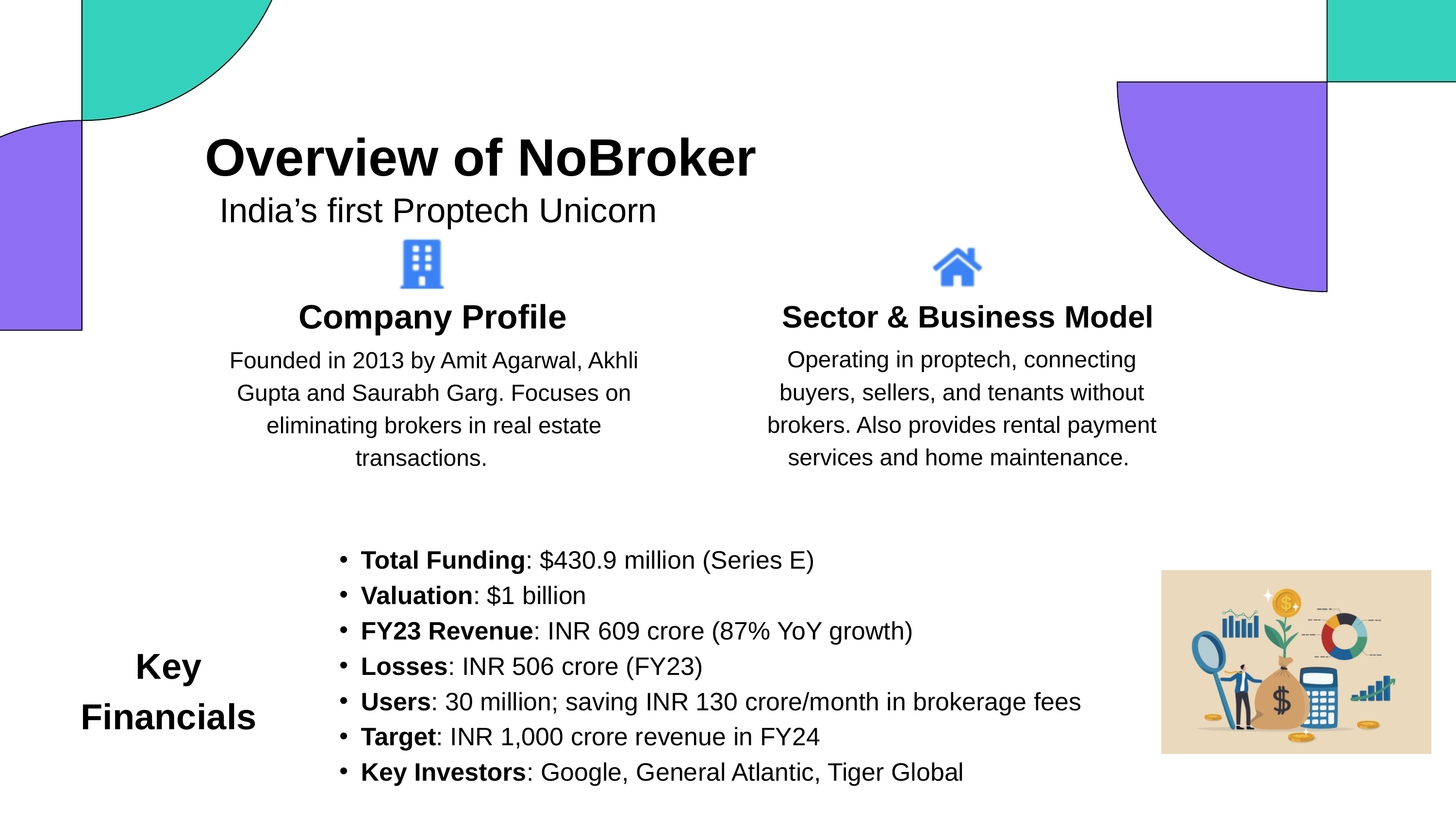

Overview of NoBroker

India’s first Proptech Unicorn

Company Profile
Sector & Business Model

Operating in proptech, connecting buyers, sellers, and tenants without brokers. Also provides rental payment services and home maintenance.
Founded in 2013 by Amit Agarwal, Akhli Gupta and Saurabh Garg. Focuses on eliminating brokers in real estate transactions.
Total Funding: $430.9 million (Series E)
Valuation: $1 billion
FY23 Revenue: INR 609 crore (87% YoY growth)
Losses: INR 506 crore (FY23)
Users: 30 million; saving INR 130 crore/month in brokerage fees
Target: INR 1,000 crore revenue in FY24
Key Investors: Google, General Atlantic, Tiger Global

Key Financials